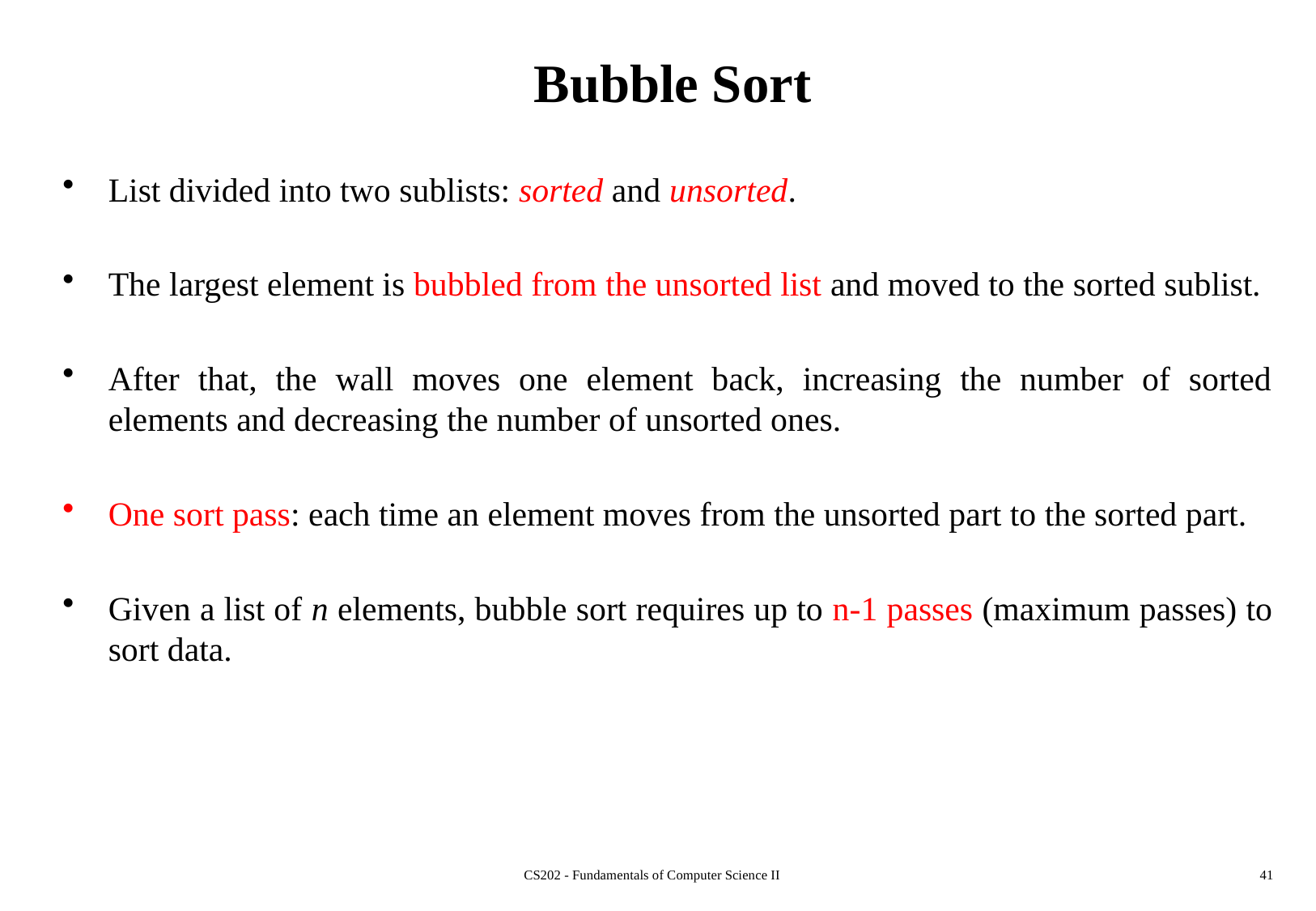

# Bubble Sort
List divided into two sublists: sorted and unsorted.

The largest element is bubbled from the unsorted list and moved to the sorted sublist.

After that, the wall moves one element back, increasing the number of sorted elements and decreasing the number of unsorted ones.

One sort pass: each time an element moves from the unsorted part to the sorted part.

Given a list of n elements, bubble sort requires up to n-1 passes (maximum passes) to sort data.

CS202 - Fundamentals of Computer Science II
41